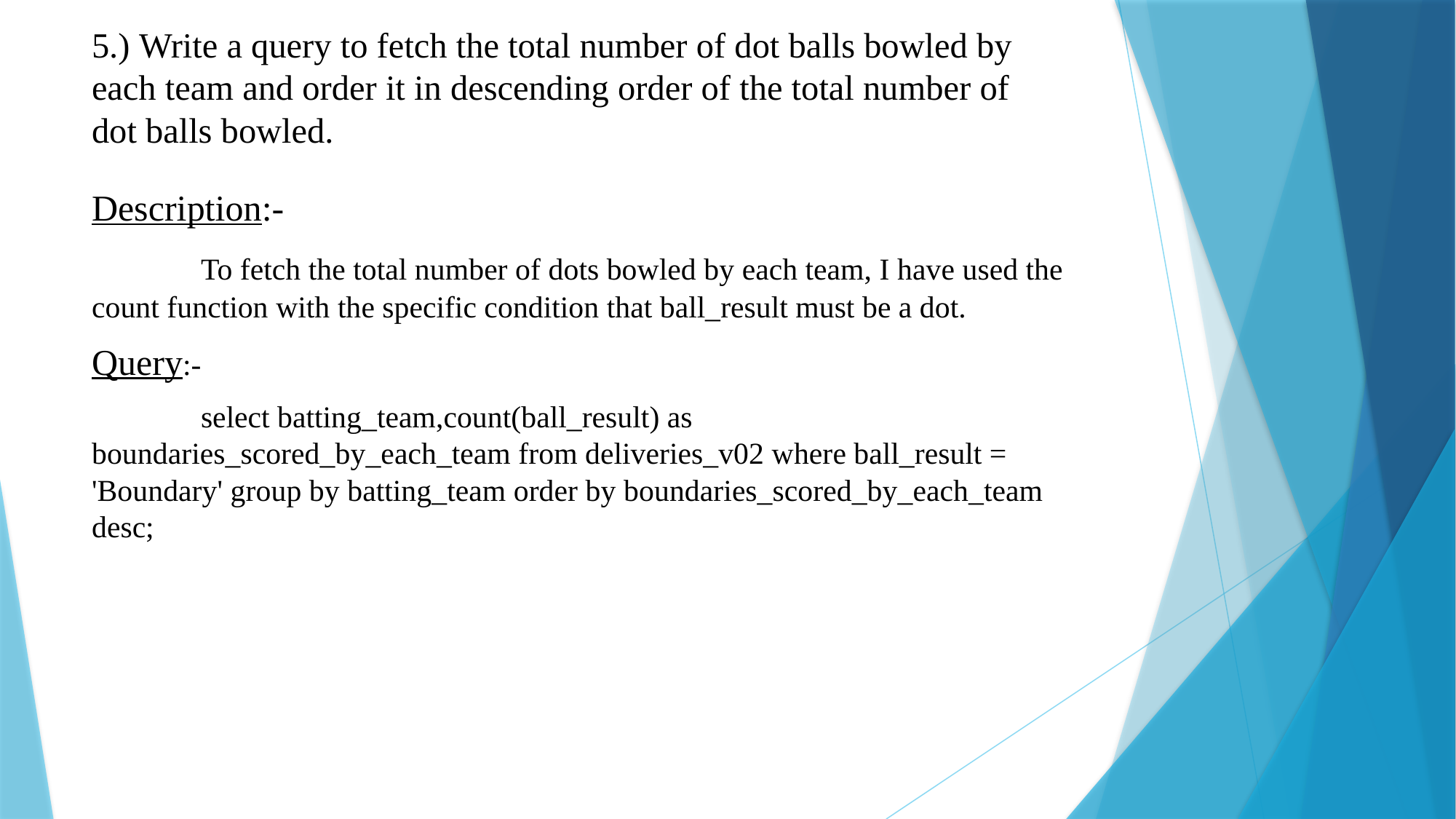

# 5.) Write a query to fetch the total number of dot balls bowled by each team and order it in descending order of the total number of dot balls bowled.
Description:-
	To fetch the total number of dots bowled by each team, I have used the count function with the specific condition that ball_result must be a dot.
Query:-
	select batting_team,count(ball_result) as boundaries_scored_by_each_team from deliveries_v02 where ball_result = 'Boundary' group by batting_team order by boundaries_scored_by_each_team desc;